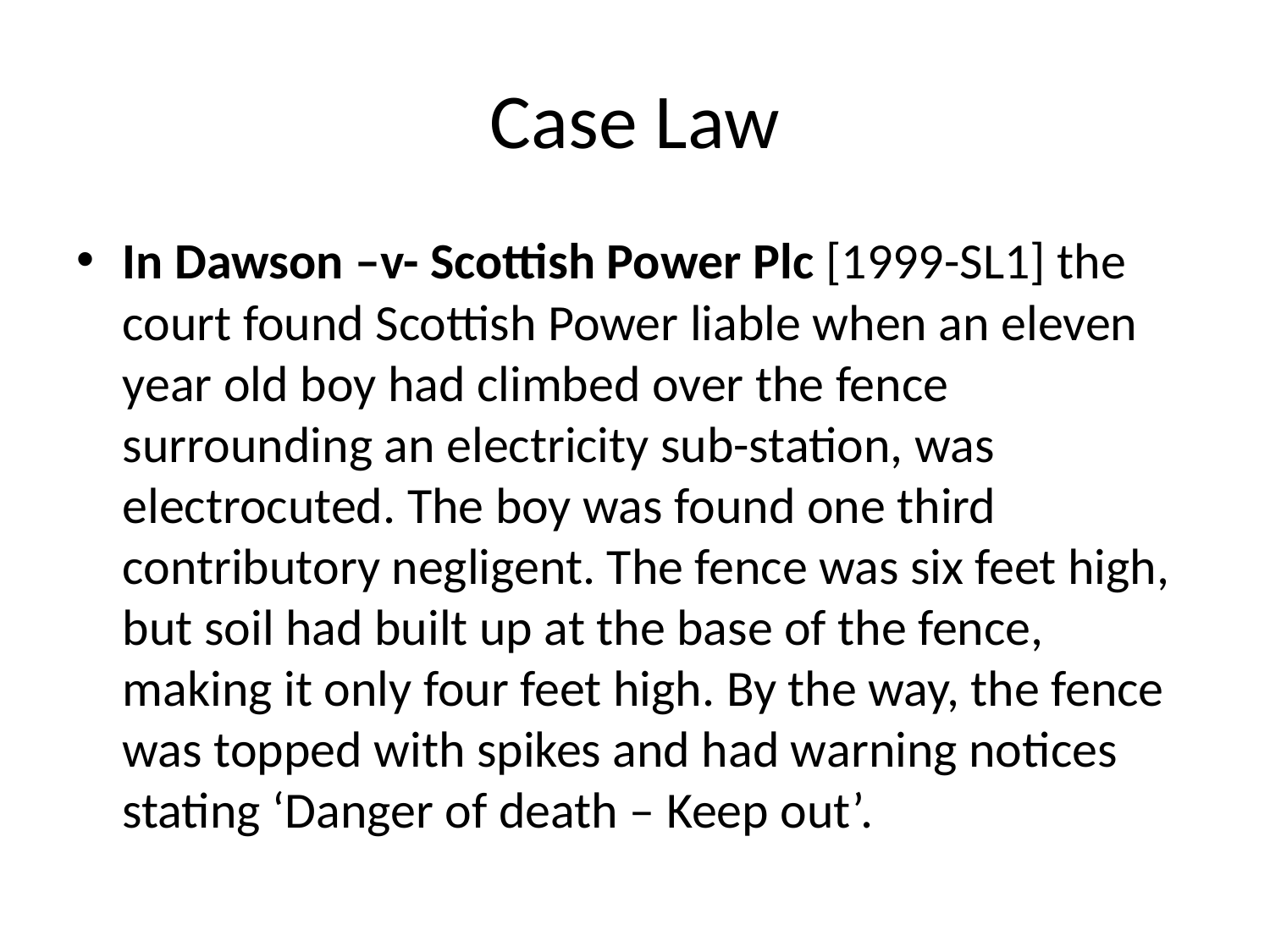

# Case Law
In Dawson –v- Scottish Power Plc [1999-SL1] the court found Scottish Power liable when an eleven year old boy had climbed over the fence surrounding an electricity sub-station, was electrocuted. The boy was found one third contributory negligent. The fence was six feet high, but soil had built up at the base of the fence, making it only four feet high. By the way, the fence was topped with spikes and had warning notices stating ‘Danger of death – Keep out’.